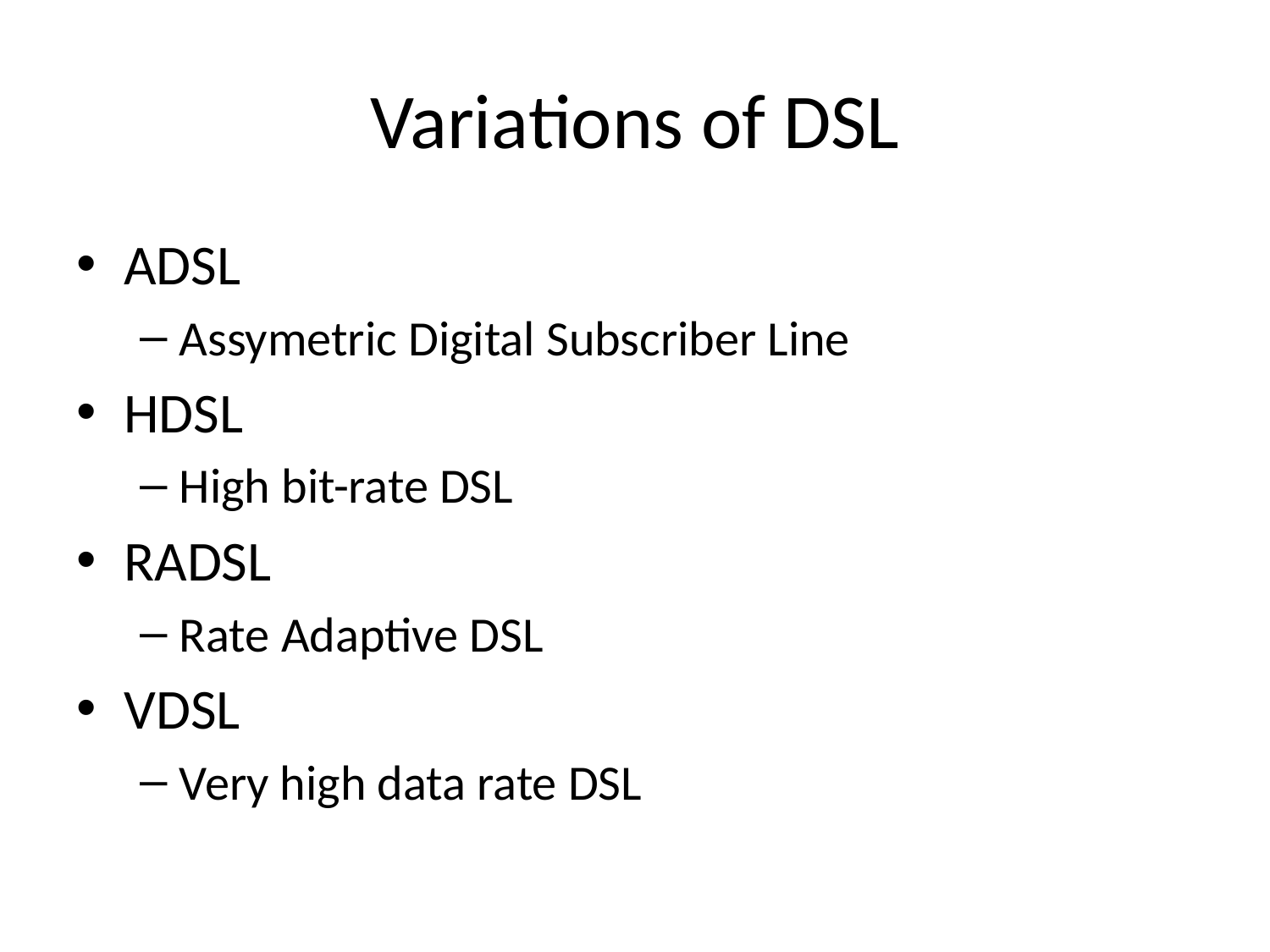

# Variations of DSL
ADSL
Assymetric Digital Subscriber Line
HDSL
High bit-rate DSL
RADSL
Rate Adaptive DSL
VDSL
Very high data rate DSL